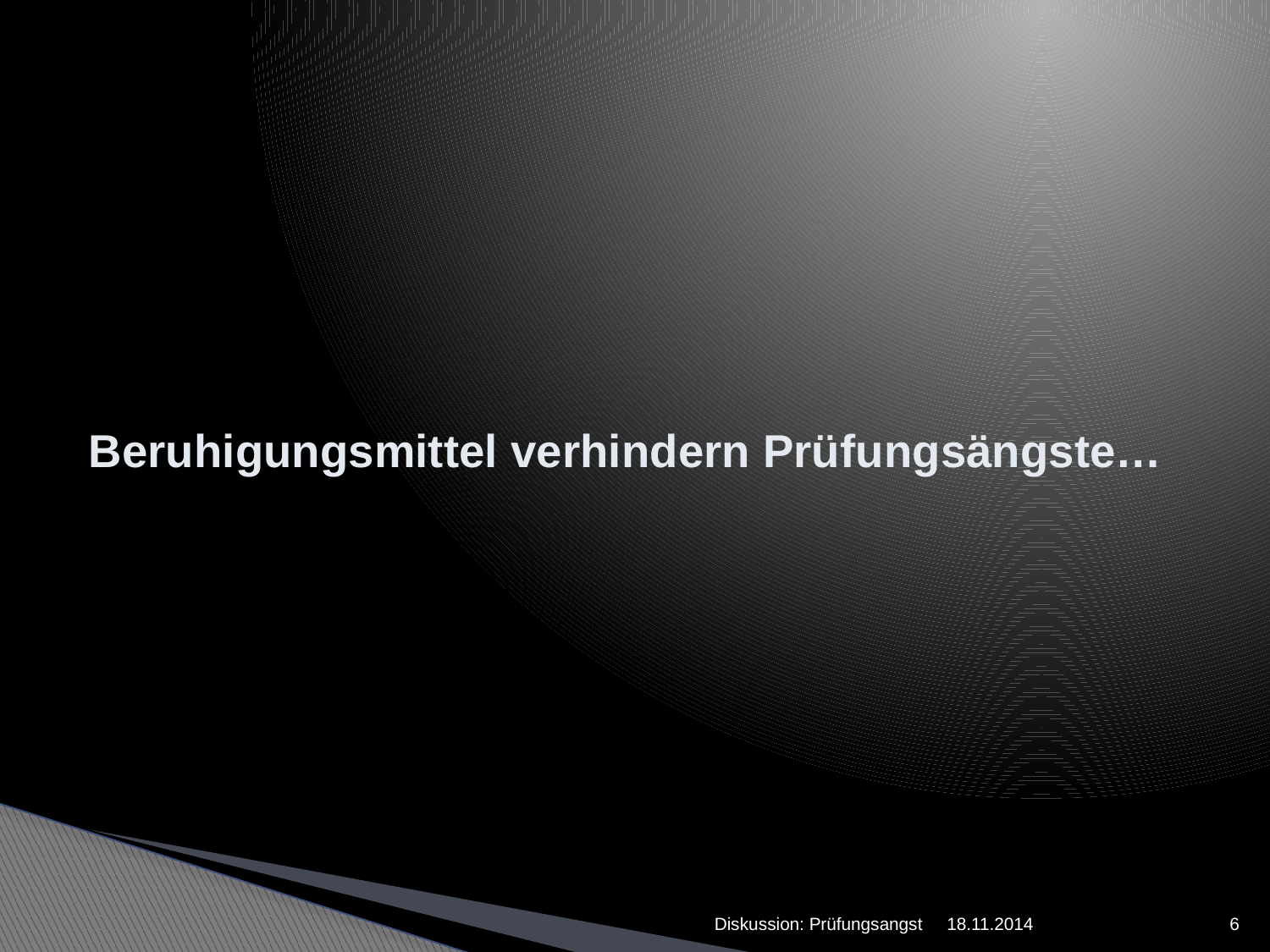

# Beruhigungsmittel verhindern Prüfungsängste…
Diskussion: Prüfungsangst
18.11.2014
6